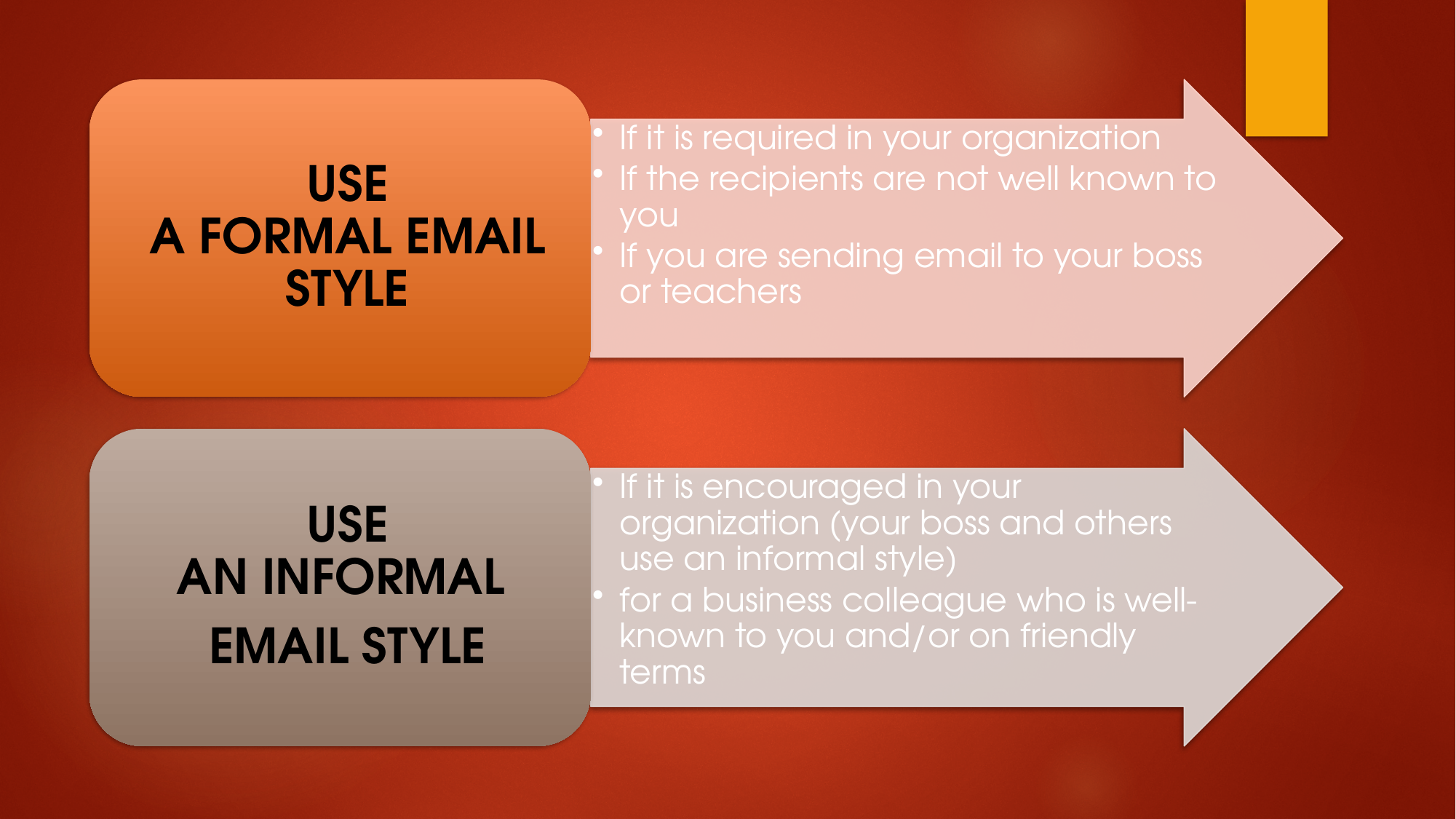

If it is required in your organization
If the recipients are not well known to you
If you are sending email to your boss or teachers
USE A FORMAL EMAIL STYLE
If it is encouraged in your organization (your boss and others use an informal style)
for a business colleague who is well-known to you and/or on friendly terms
USE AN INFORMAL
EMAIL STYLE